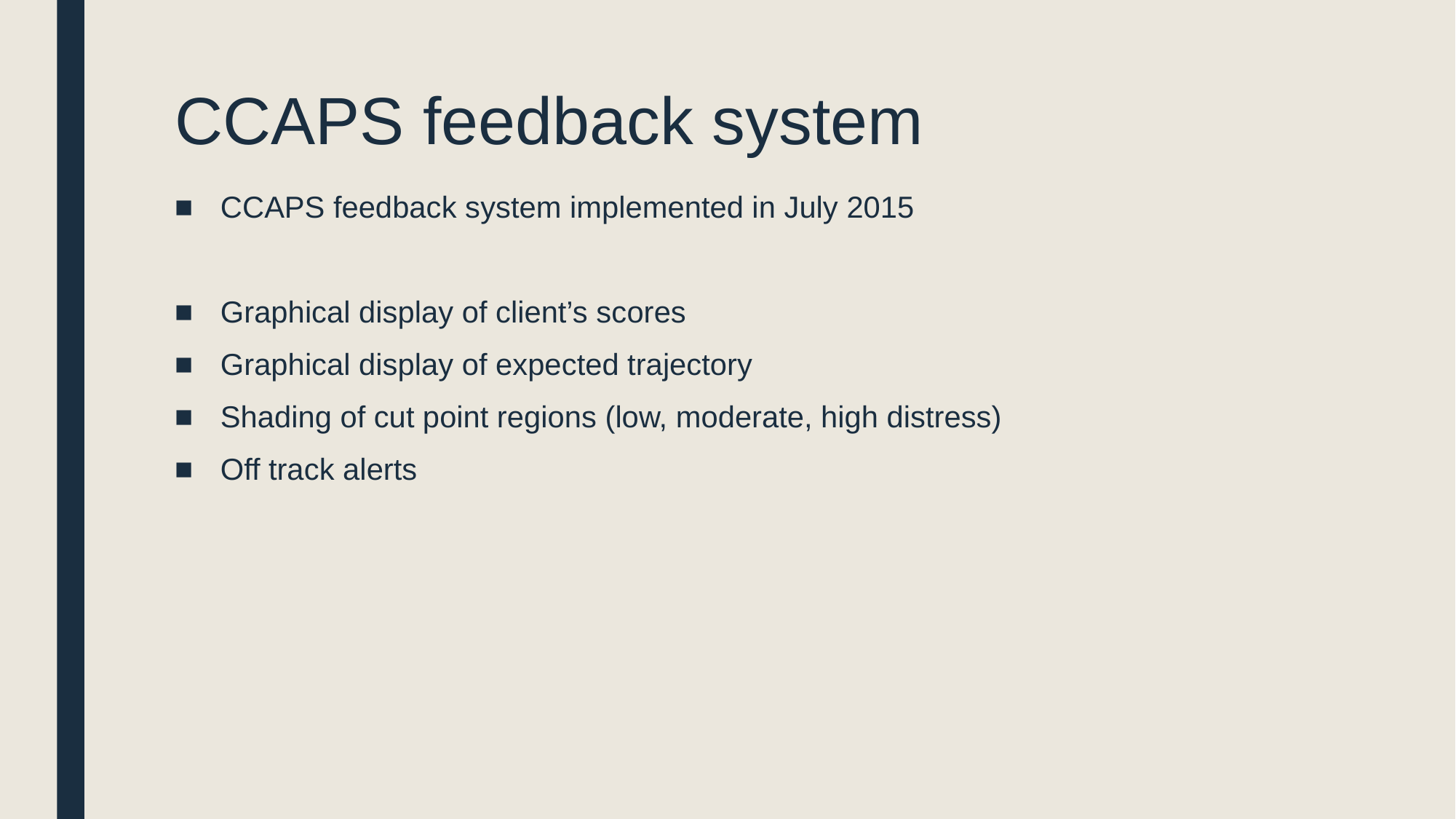

# CCAPS feedback system
CCAPS feedback system implemented in July 2015

Graphical display of client’s scores
Graphical display of expected trajectory
Shading of cut point regions (low, moderate, high distress)
Off track alerts